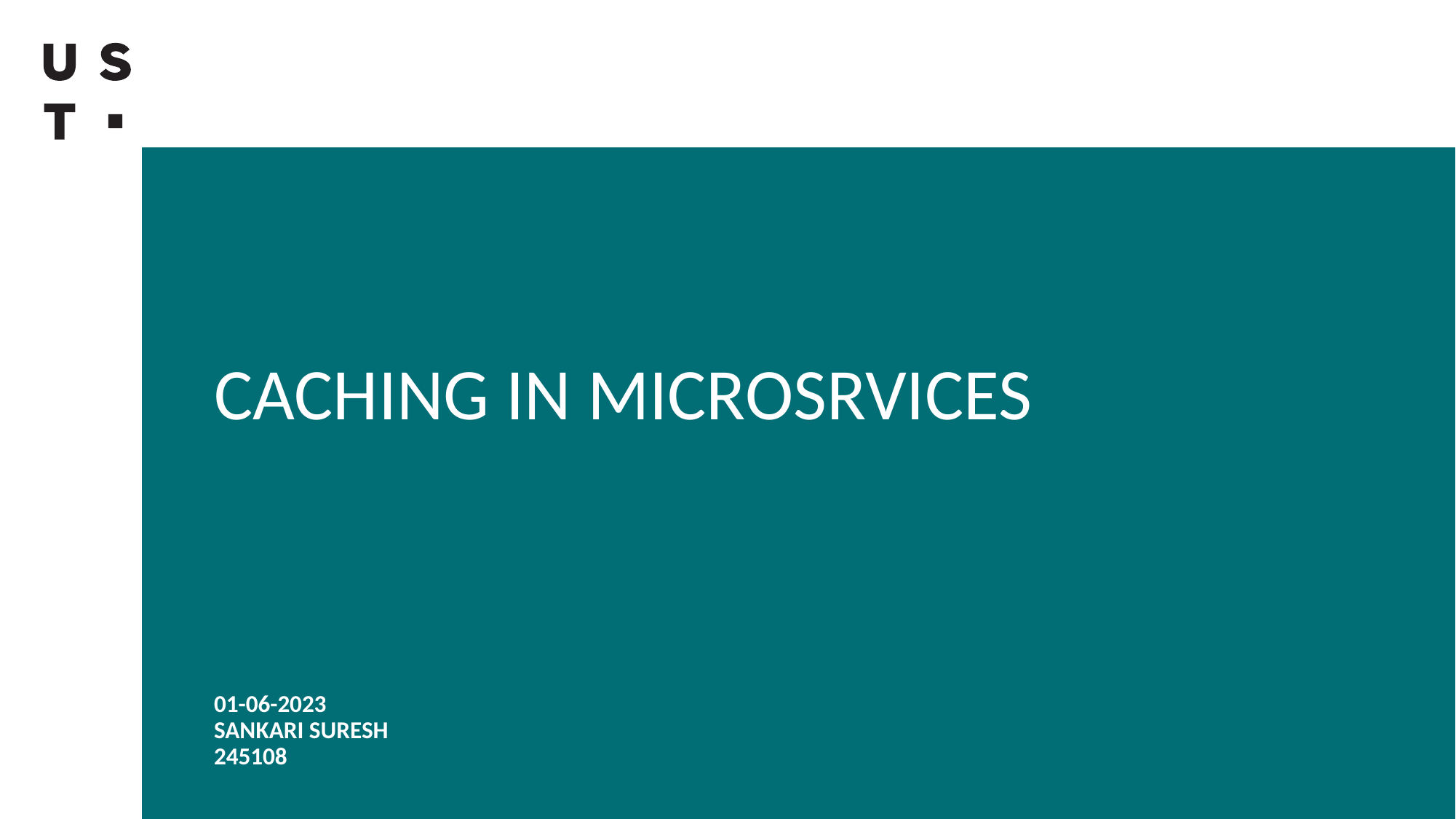

# CACHING IN MICROSRVICES

01-06-2023
SANKARI SURESH
245108